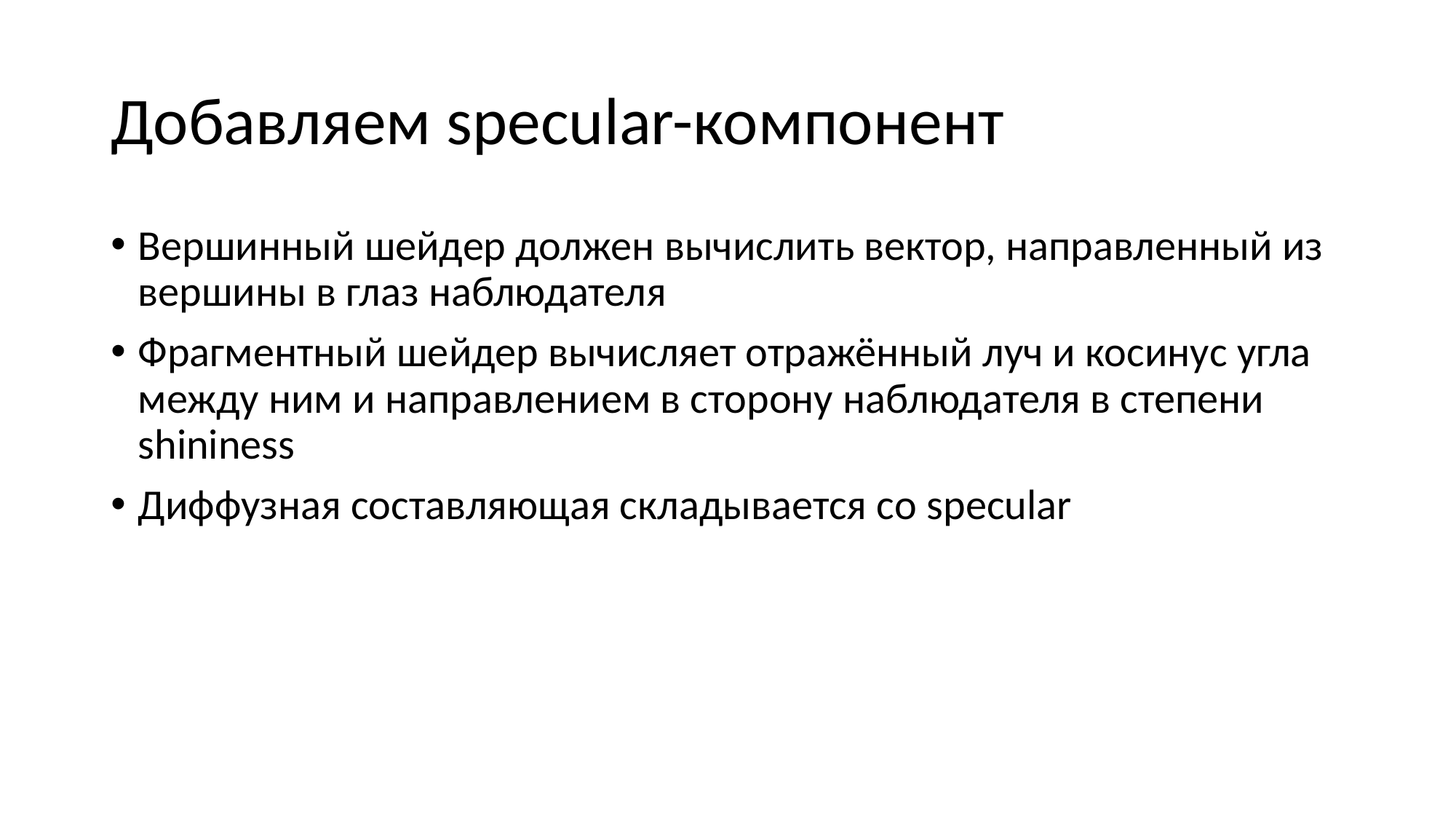

# Добавляем specular-компонент
Вершинный шейдер должен вычислить вектор, направленный из вершины в глаз наблюдателя
Фрагментный шейдер вычисляет отражённый луч и косинус угла между ним и направлением в сторону наблюдателя в степени shininess
Диффузная составляющая складывается со specular